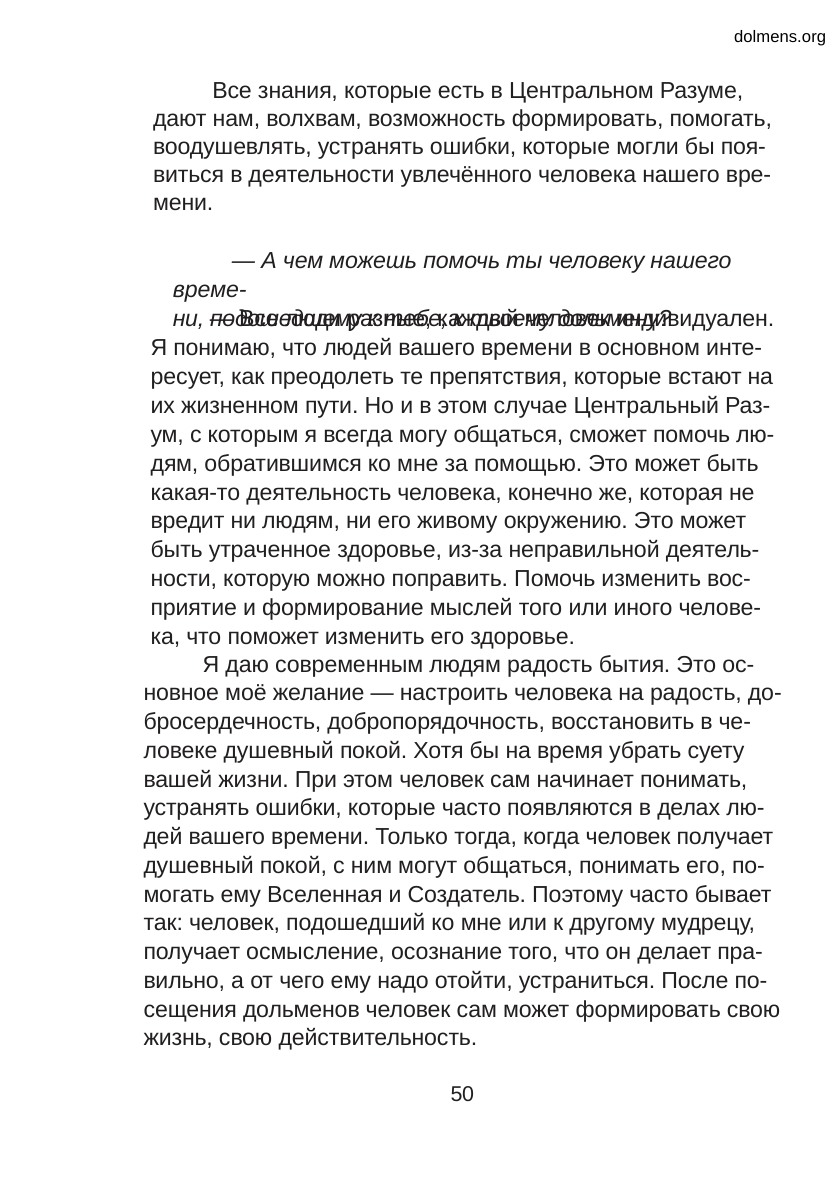

dolmens.org

Все знания, которые есть в Центральном Разуме,
дают нам, волхвам, возможность формировать, помогать,
воодушевлять, устранять ошибки, которые могли бы поя-
виться в деятельности увлечённого человека нашего вре-
мени.

— А чем можешь помочь ты человеку нашего време-
ни, подошедшему к тебе, к твоему дольмену?

— Все люди разные, каждый человек индивидуален.
Я понимаю, что людей вашего времени в основном инте-
ресует, как преодолеть те препятствия, которые встают на
их жизненном пути. Но и в этом случае Центральный Раз-
ум, с которым я всегда могу общаться, сможет помочь лю-
дям, обратившимся ко мне за помощью. Это может быть
какая-то деятельность человека, конечно же, которая не
вредит ни людям, ни его живому окружению. Это может
быть утраченное здоровье, из-за неправильной деятель-
ности, которую можно поправить. Помочь изменить вос-
приятие и формирование мыслей того или иного челове-
ка, что поможет изменить его здоровье.

Я даю современным людям радость бытия. Это ос-
новное моё желание — настроить человека на радость, до-
бросердечность, добропорядочность, восстановить в че-
ловеке душевный покой. Хотя бы на время убрать суету
вашей жизни. При этом человек сам начинает понимать,
устранять ошибки, которые часто появляются в делах лю-
дей вашего времени. Только тогда, когда человек получает
душевный покой, с ним могут общаться, понимать его, по-
могать ему Вселенная и Создатель. Поэтому часто бывает
так: человек, подошедший ко мне или к другому мудрецу,
получает осмысление, осознание того, что он делает пра-
вильно, а от чего ему надо отойти, устраниться. После по-
сещения дольменов человек сам может формировать свою
жизнь, свою действительность.

50